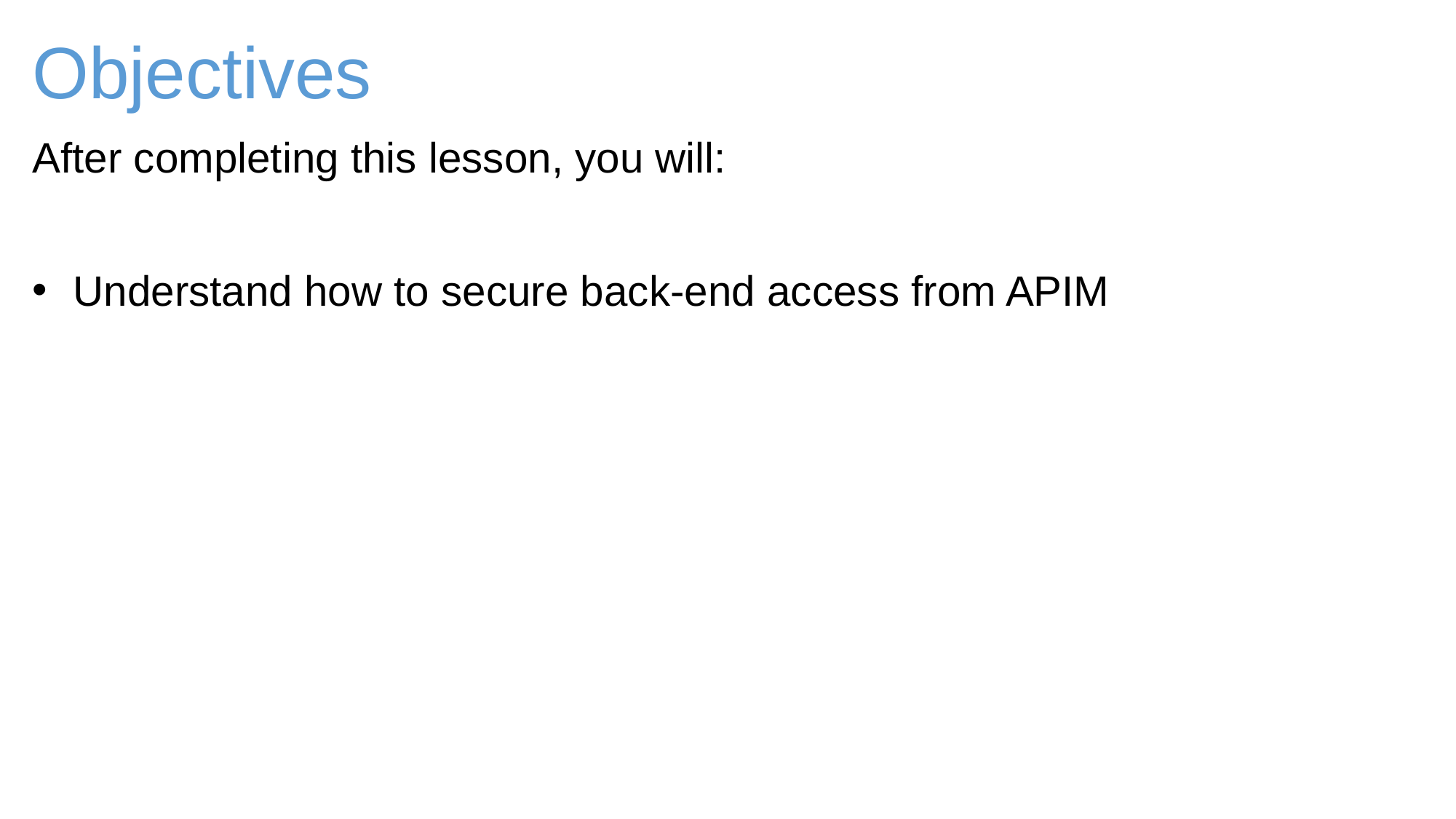

Objectives
After completing this lesson, you will:
Understand how to secure back-end access from APIM